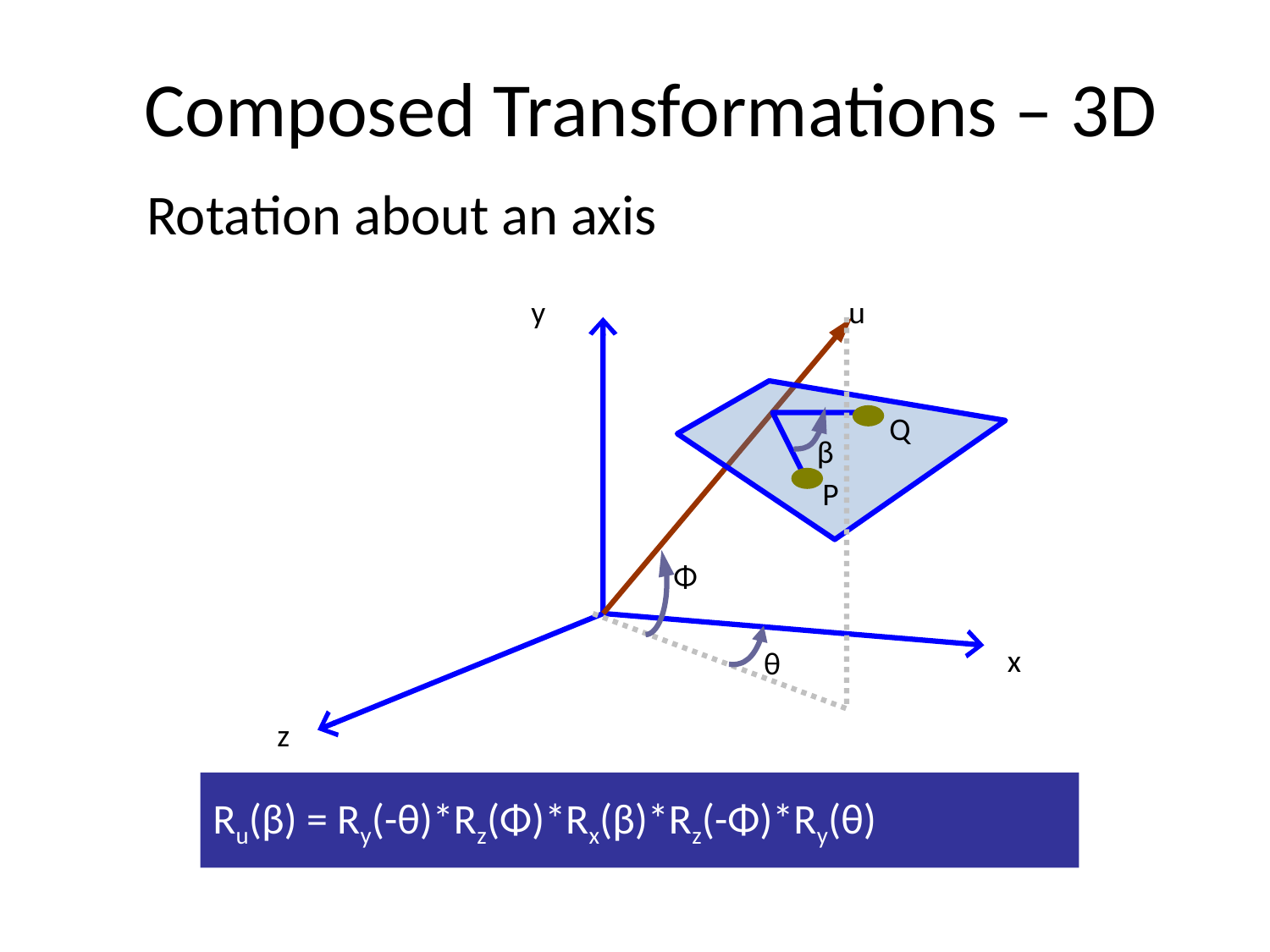

# Composed Transformations – 3D
Rotation about an axis
y
u

Q

β

P

Φ

x
θ
z
Ru(β) = Ry(-θ)*Rz(Φ)*Rx(β)*Rz(-Φ)*Ry(θ)